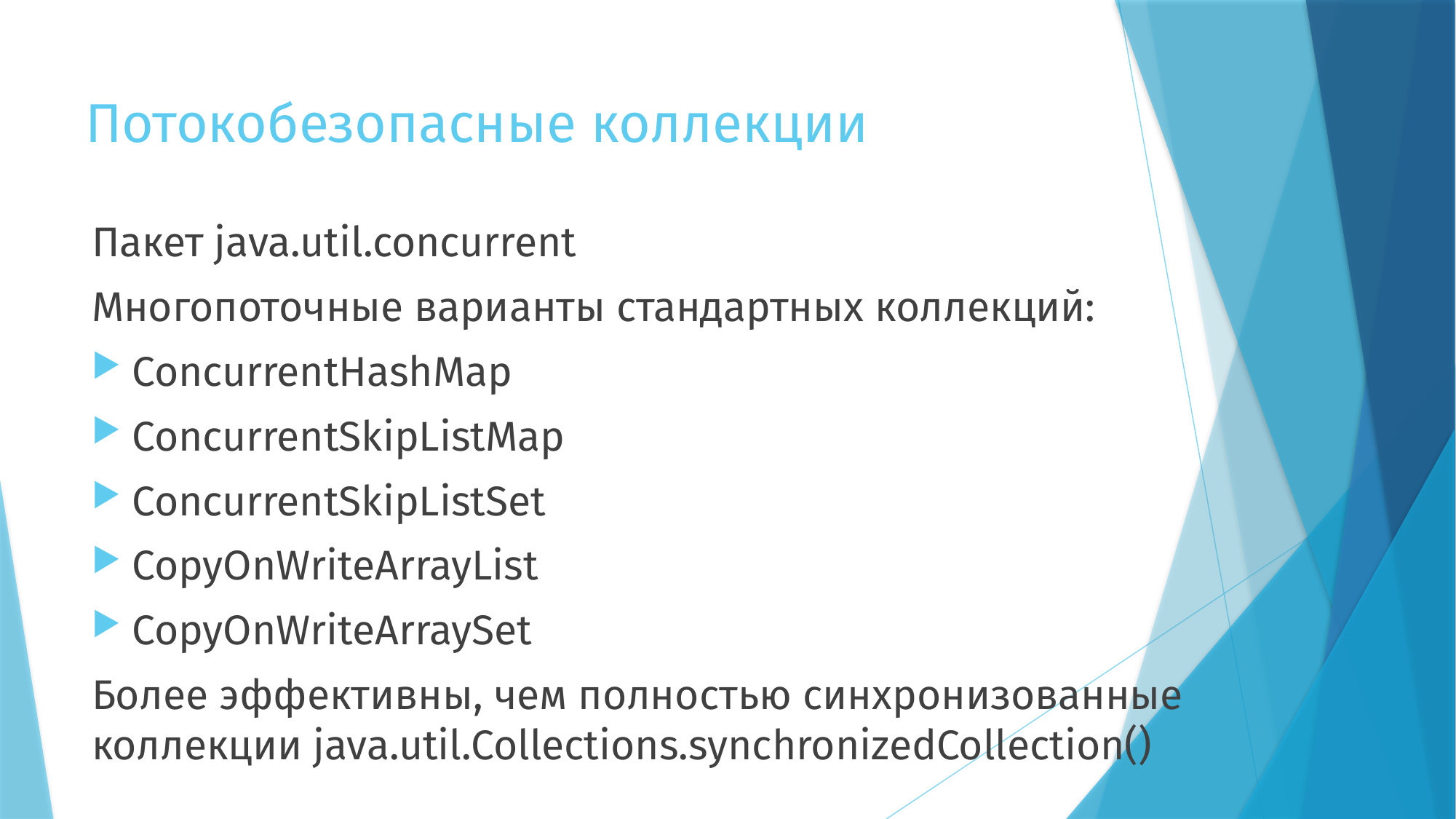

# Потокобезопасные коллекции
Пакет java.util.concurrent
Многопоточные варианты стандартных коллекций:
ConcurrentHashMap
ConcurrentSkipListMap
ConcurrentSkipListSet
CopyOnWriteArrayList
CopyOnWriteArraySet
Более эффективны, чем полностью синхронизованные коллекции java.util.Collections.synchronizedCollection()